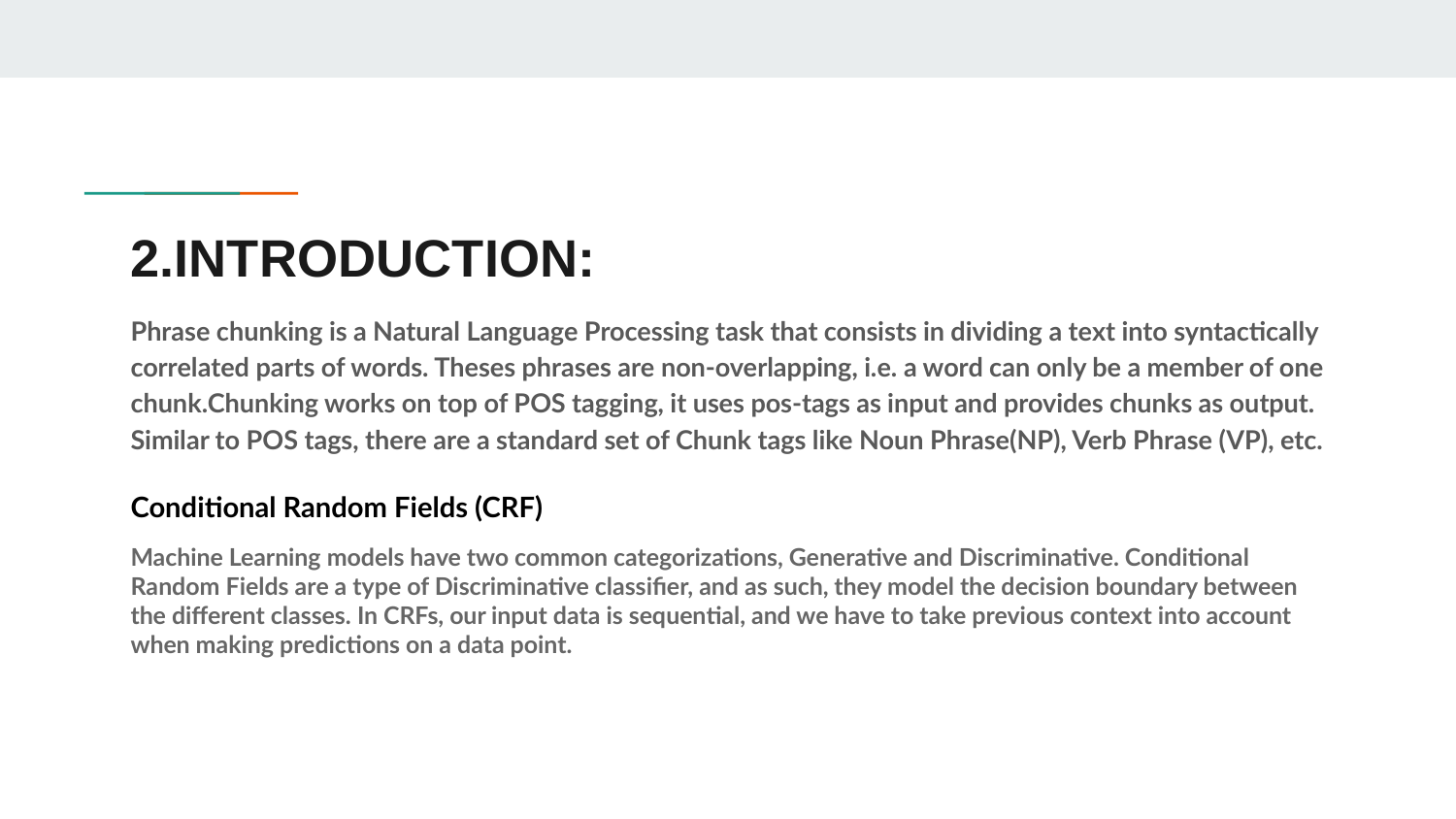

# 2.INTRODUCTION:
Phrase chunking is a Natural Language Processing task that consists in dividing a text into syntactically correlated parts of words. Theses phrases are non-overlapping, i.e. a word can only be a member of one chunk.Chunking works on top of POS tagging, it uses pos-tags as input and provides chunks as output. Similar to POS tags, there are a standard set of Chunk tags like Noun Phrase(NP), Verb Phrase (VP), etc.

Conditional Random Fields (CRF)
Machine Learning models have two common categorizations, Generative and Discriminative. Conditional Random Fields are a type of Discriminative classifier, and as such, they model the decision boundary between the different classes. In CRFs, our input data is sequential, and we have to take previous context into account when making predictions on a data point.